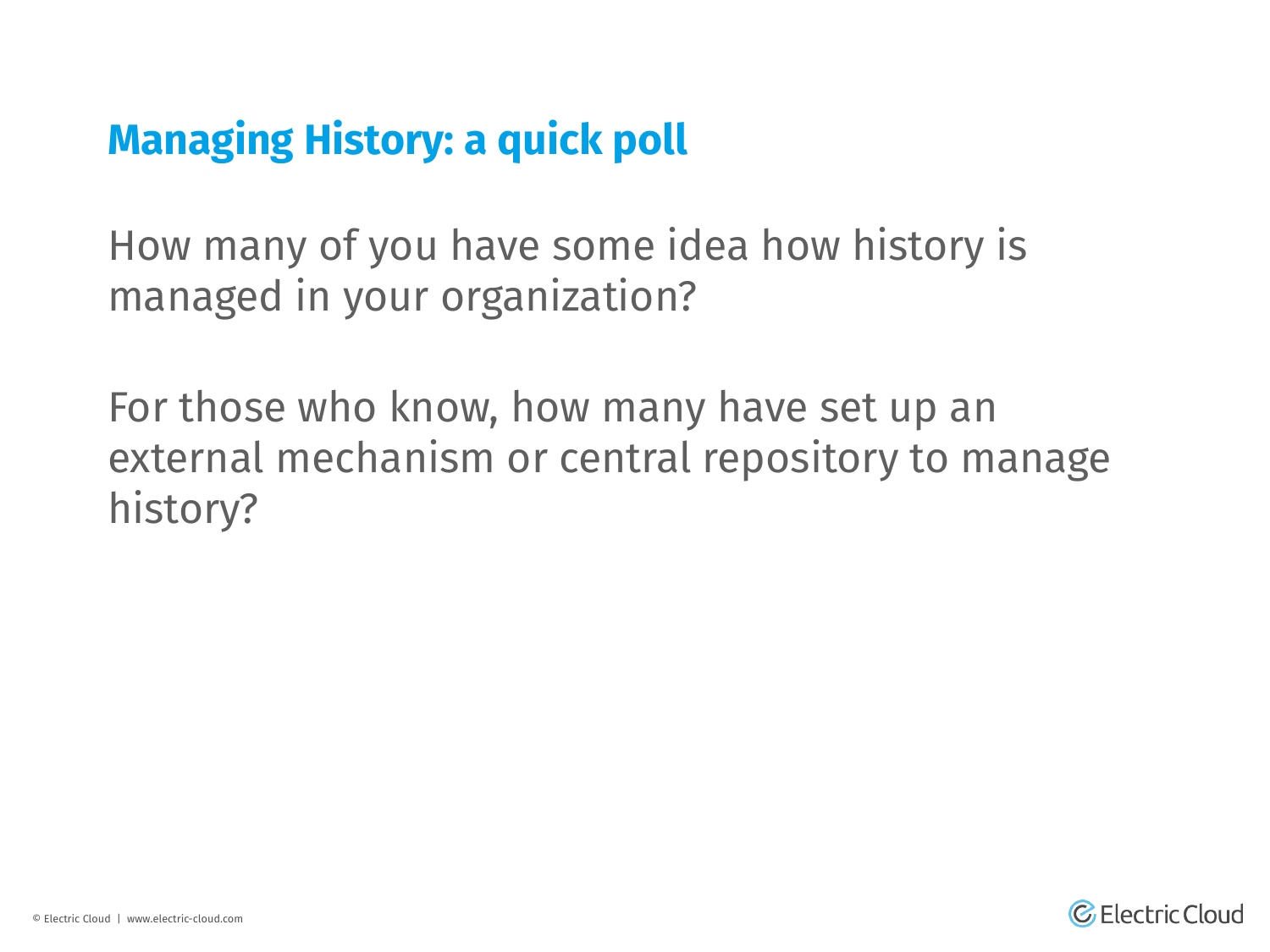

Managing History: a quick poll
How many of you have some idea how history is managed in your organization?

For those who know, how many have set up an external mechanism or central repository to manage history?